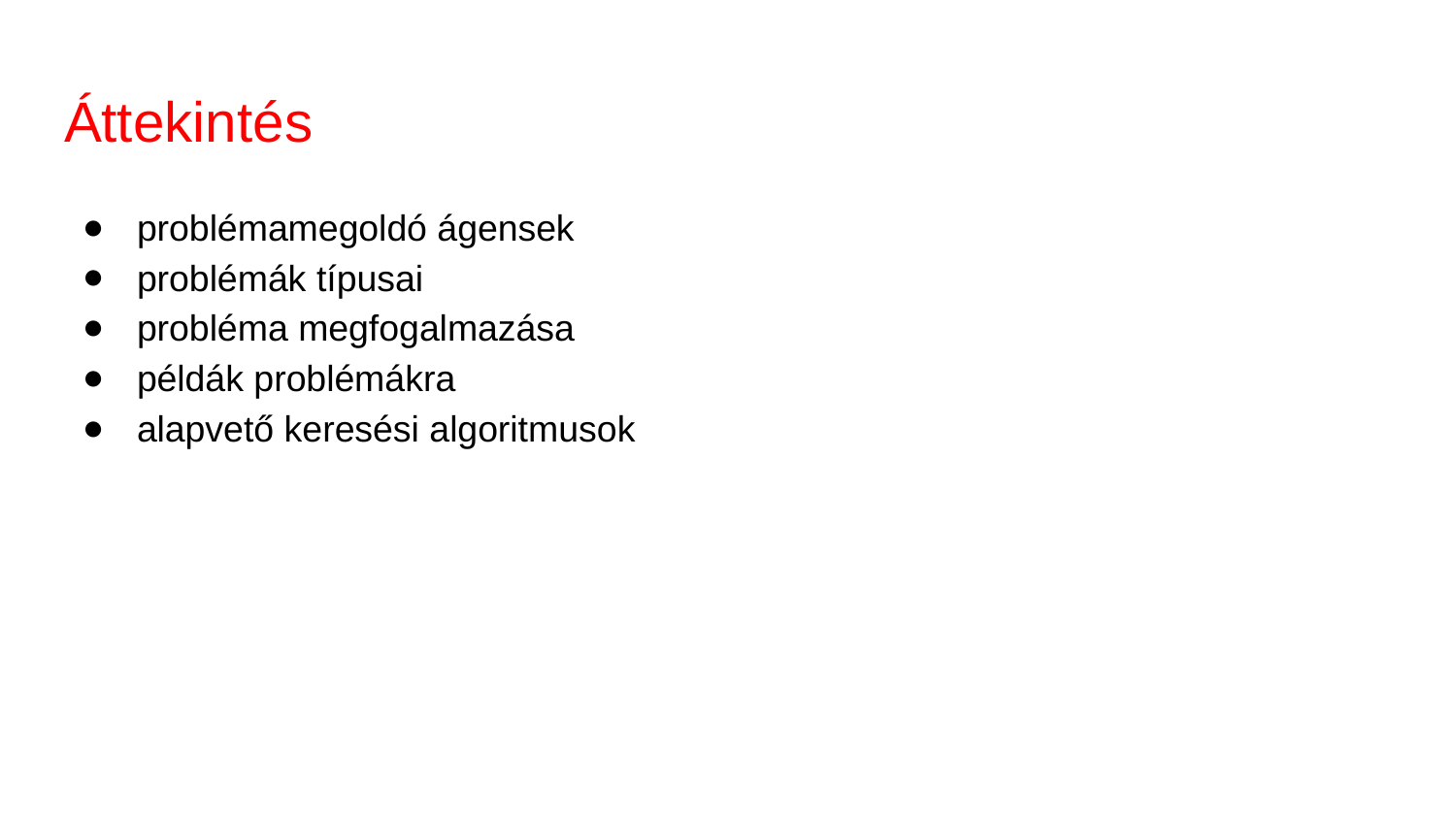

# Áttekintés
problémamegoldó ágensek
problémák típusai
probléma megfogalmazása
példák problémákra
alapvető keresési algoritmusok